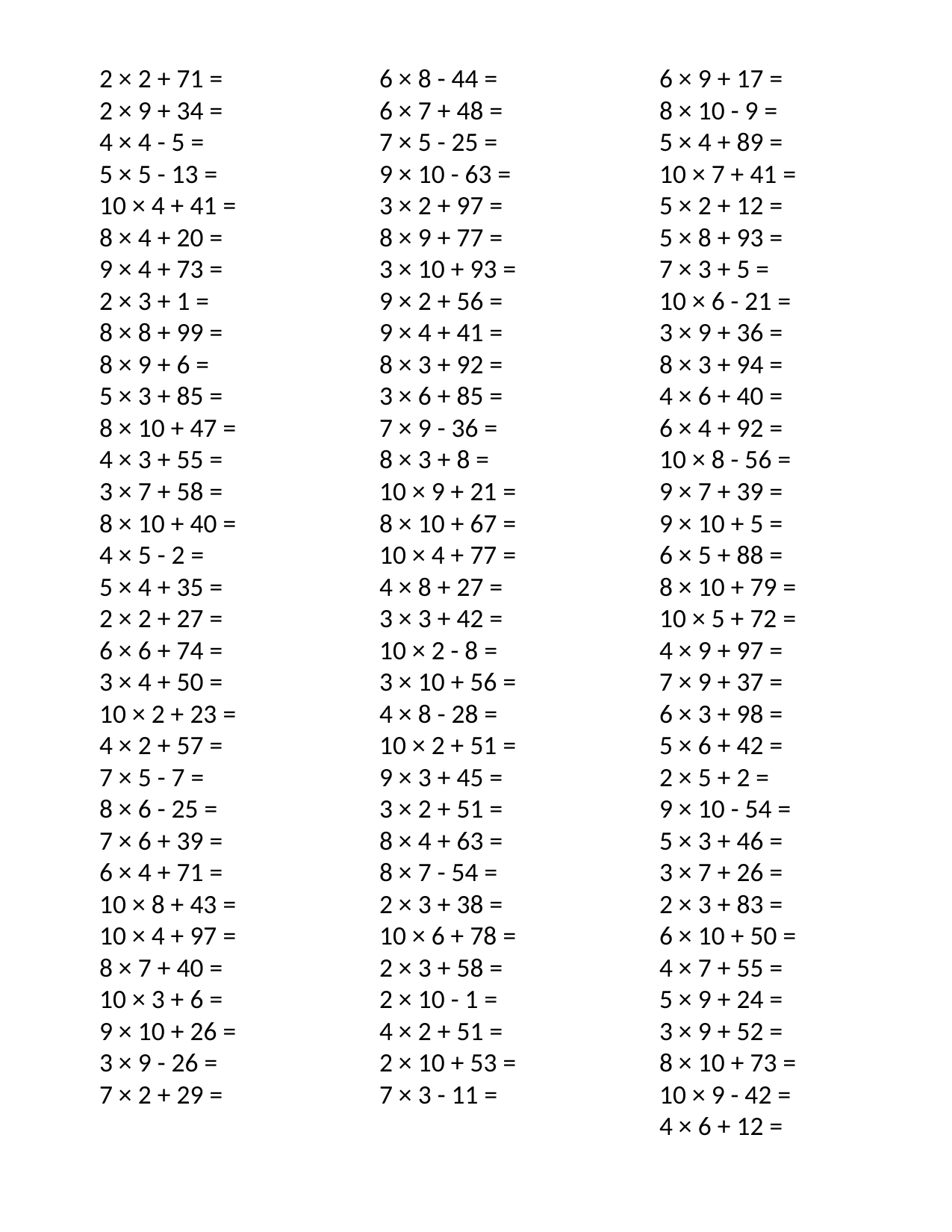

2 × 2 + 71 =
2 × 9 + 34 =
4 × 4 - 5 =
5 × 5 - 13 =
10 × 4 + 41 =
8 × 4 + 20 =
9 × 4 + 73 =
2 × 3 + 1 =
8 × 8 + 99 =
8 × 9 + 6 =
5 × 3 + 85 =
8 × 10 + 47 =
4 × 3 + 55 =
3 × 7 + 58 =
8 × 10 + 40 =
4 × 5 - 2 =
5 × 4 + 35 =
2 × 2 + 27 =
6 × 6 + 74 =
3 × 4 + 50 =
10 × 2 + 23 =
4 × 2 + 57 =
7 × 5 - 7 =
8 × 6 - 25 =
7 × 6 + 39 =
6 × 4 + 71 =
10 × 8 + 43 =
10 × 4 + 97 =
8 × 7 + 40 =
10 × 3 + 6 =
9 × 10 + 26 =
3 × 9 - 26 =
7 × 2 + 29 =

6 × 8 - 44 =
6 × 7 + 48 =
7 × 5 - 25 =
9 × 10 - 63 =
3 × 2 + 97 =
8 × 9 + 77 =
3 × 10 + 93 =
9 × 2 + 56 =
9 × 4 + 41 =
8 × 3 + 92 =
3 × 6 + 85 =
7 × 9 - 36 =
8 × 3 + 8 =
10 × 9 + 21 =
8 × 10 + 67 =
10 × 4 + 77 =
4 × 8 + 27 =
3 × 3 + 42 =
10 × 2 - 8 =
3 × 10 + 56 =
4 × 8 - 28 =
10 × 2 + 51 =
9 × 3 + 45 =
3 × 2 + 51 =
8 × 4 + 63 =
8 × 7 - 54 =
2 × 3 + 38 =
10 × 6 + 78 =
2 × 3 + 58 =
2 × 10 - 1 =
4 × 2 + 51 =
2 × 10 + 53 =
7 × 3 - 11 =

6 × 9 + 17 =
8 × 10 - 9 =
5 × 4 + 89 =
10 × 7 + 41 =
5 × 2 + 12 =
5 × 8 + 93 =
7 × 3 + 5 =
10 × 6 - 21 =
3 × 9 + 36 =
8 × 3 + 94 =
4 × 6 + 40 =
6 × 4 + 92 =
10 × 8 - 56 =
9 × 7 + 39 =
9 × 10 + 5 =
6 × 5 + 88 =
8 × 10 + 79 =
10 × 5 + 72 =
4 × 9 + 97 =
7 × 9 + 37 =
6 × 3 + 98 =
5 × 6 + 42 =
2 × 5 + 2 =
9 × 10 - 54 =
5 × 3 + 46 =
3 × 7 + 26 =
2 × 3 + 83 =
6 × 10 + 50 =
4 × 7 + 55 =
5 × 9 + 24 =
3 × 9 + 52 =
8 × 10 + 73 =
10 × 9 - 42 =
4 × 6 + 12 =